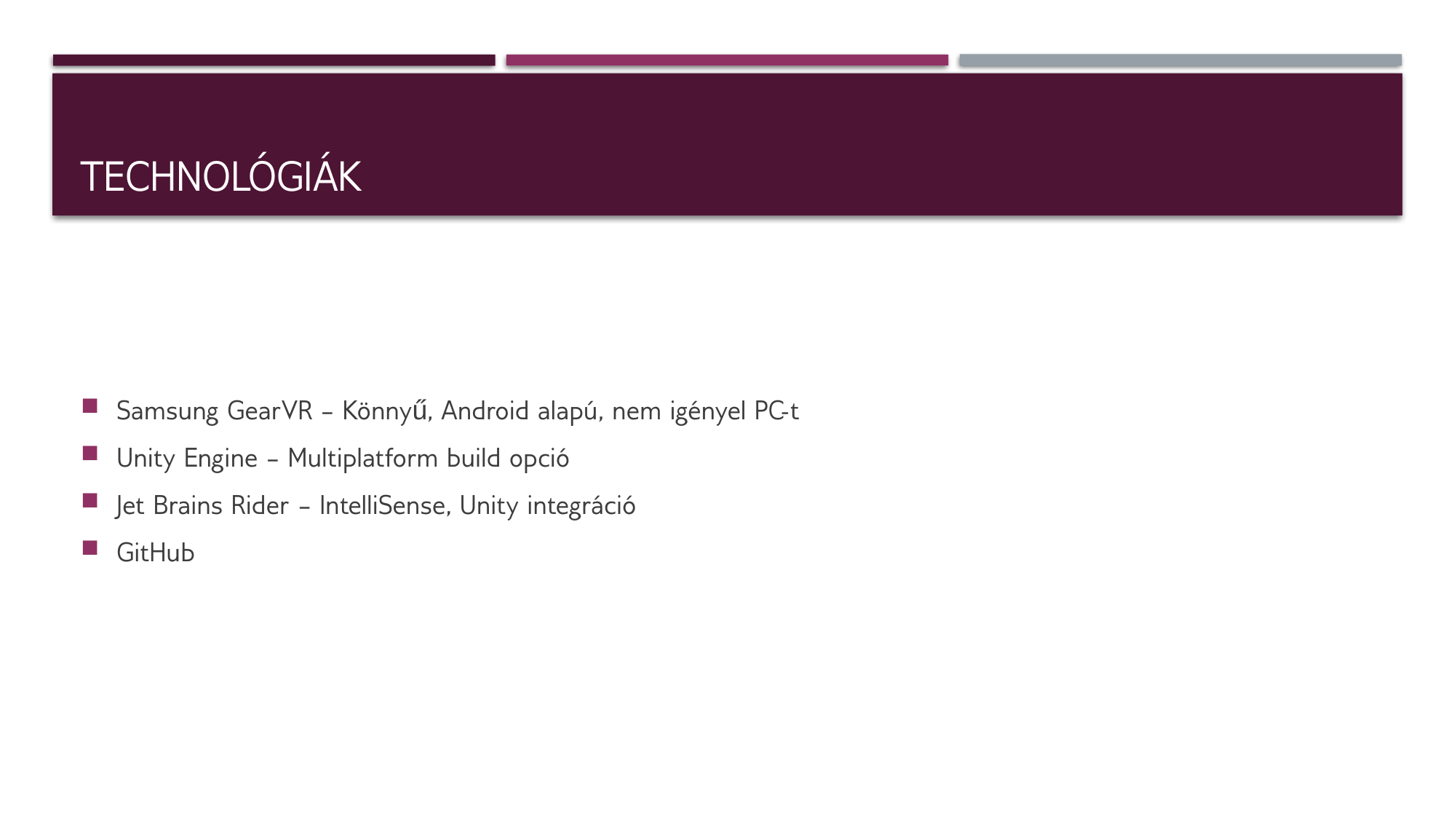

# Technológiák
Samsung GearVR – Könnyű, Android alapú, nem igényel PC-t
Unity Engine – Multiplatform build opció
Jet Brains Rider – IntelliSense, Unity integráció
GitHub